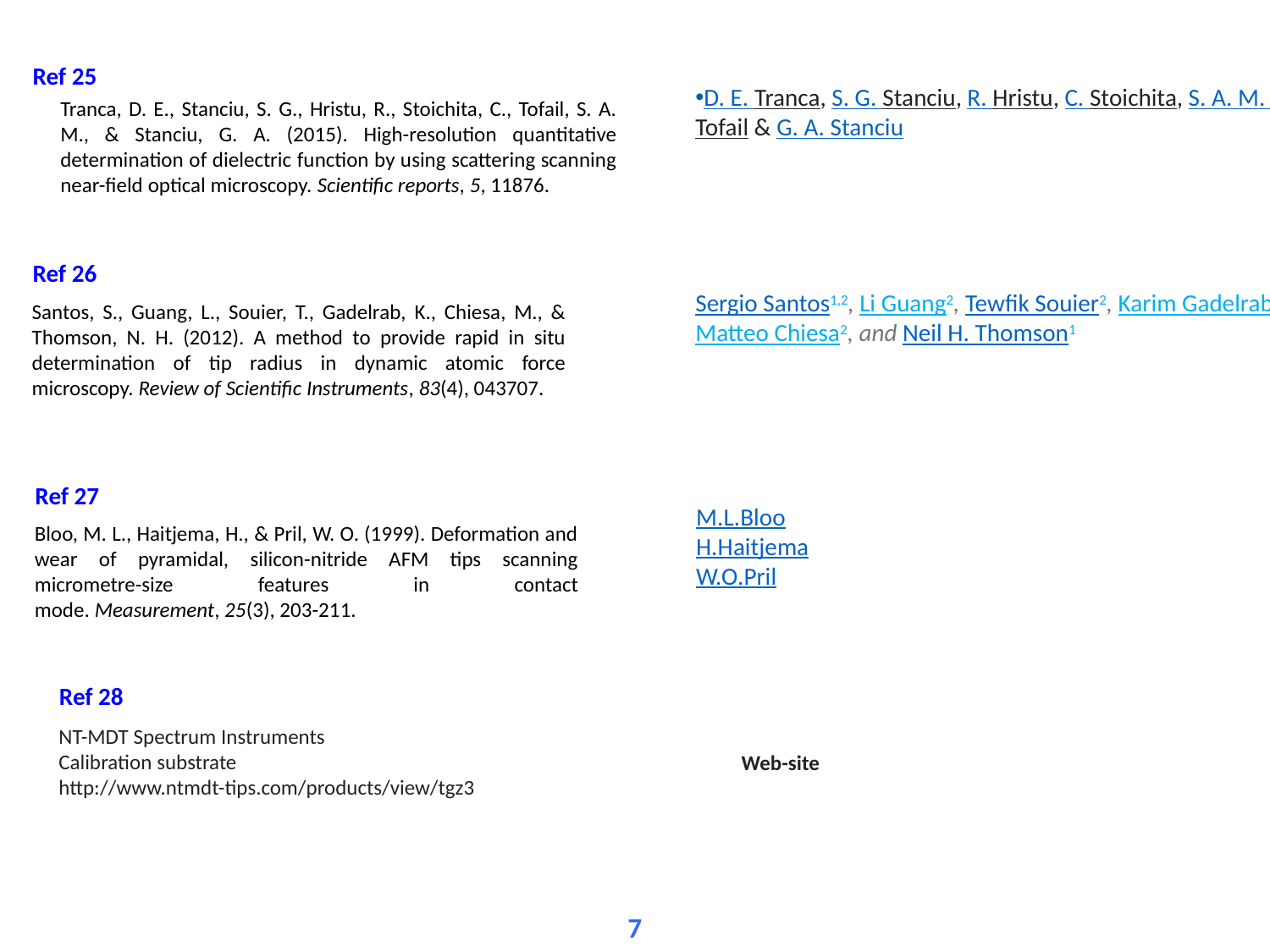

Ref 25
D. E. Tranca, S. G. Stanciu, R. Hristu, C. Stoichita, S. A. M. Tofail & G. A. Stanciu
Tranca, D. E., Stanciu, S. G., Hristu, R., Stoichita, C., Tofail, S. A. M., & Stanciu, G. A. (2015). High-resolution quantitative determination of dielectric function by using scattering scanning near-field optical microscopy. Scientific reports, 5, 11876.
Ref 26
Sergio Santos1,2, Li Guang2, Tewfik Souier2, Karim Gadelrab2, Matteo Chiesa2, and Neil H. Thomson1
Santos, S., Guang, L., Souier, T., Gadelrab, K., Chiesa, M., & Thomson, N. H. (2012). A method to provide rapid in situ determination of tip radius in dynamic atomic force microscopy. Review of Scientific Instruments, 83(4), 043707.
Ref 27
M.L.Bloo
H.Haitjema
W.O.Pril
Bloo, M. L., Haitjema, H., & Pril, W. O. (1999). Deformation and wear of pyramidal, silicon-nitride AFM tips scanning micrometre-size features in contact mode. Measurement, 25(3), 203-211.
Ref 28
NT-MDT Spectrum Instruments
Calibration substrate
http://www.ntmdt-tips.com/products/view/tgz3
Web-site
7